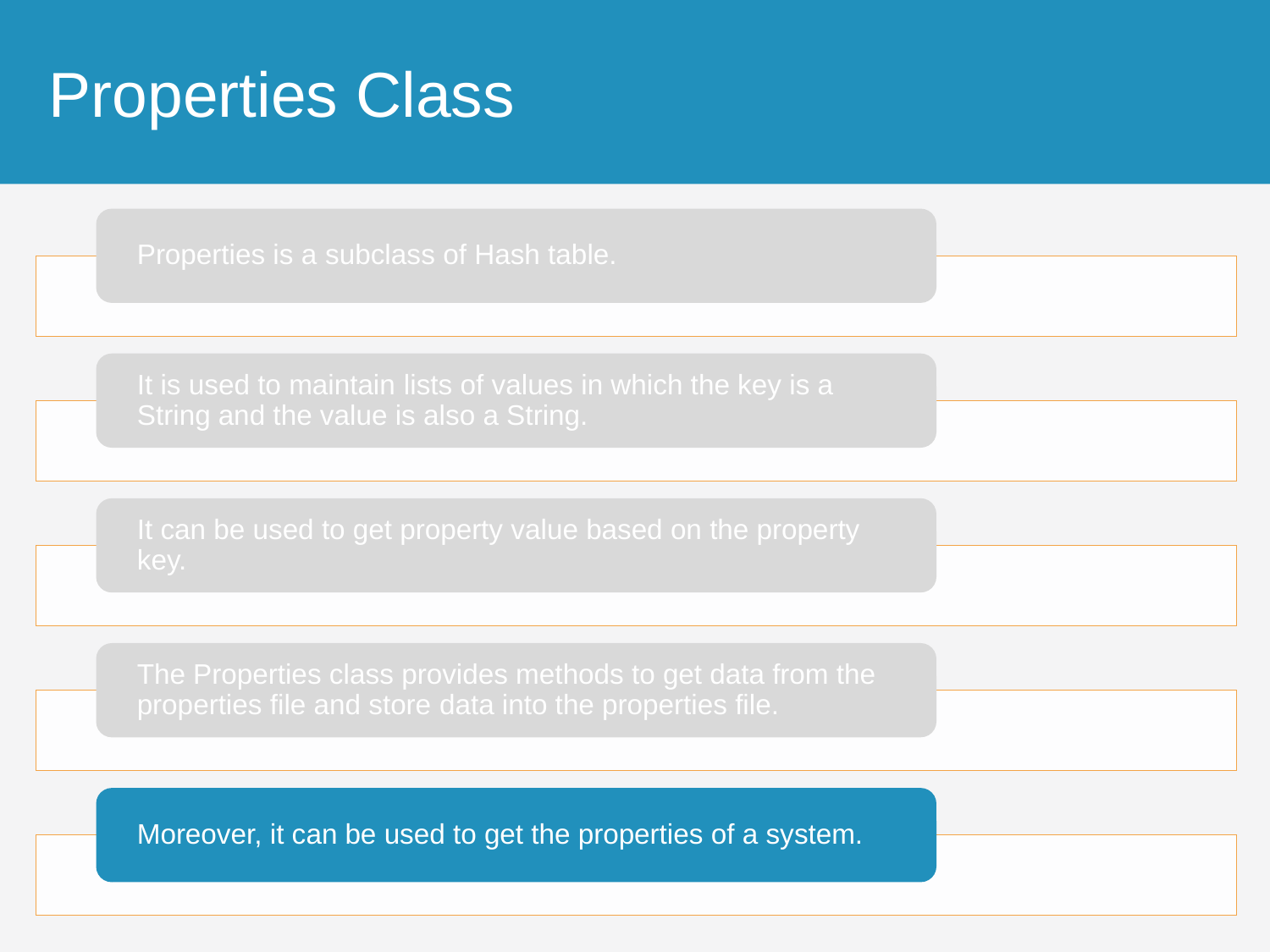

# Properties Class
Properties is a subclass of Hash table.
It is used to maintain lists of values in which the key is a String and the value is also a String.
It can be used to get property value based on the property key.
The Properties class provides methods to get data from the properties file and store data into the properties file.
Moreover, it can be used to get the properties of a system.